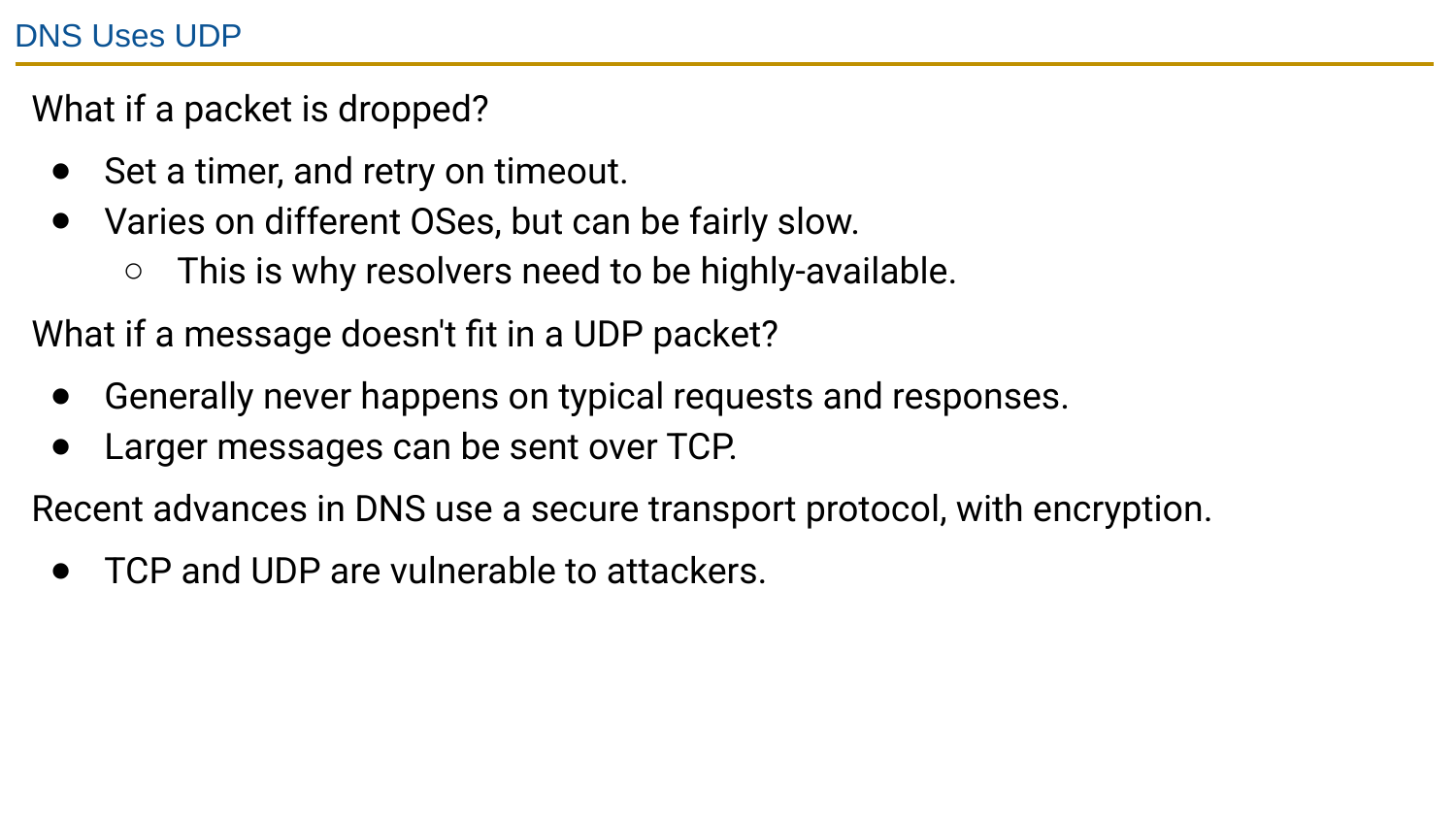

# DNS Uses UDP
What if a packet is dropped?
Set a timer, and retry on timeout.
Varies on different OSes, but can be fairly slow.
This is why resolvers need to be highly-available.
What if a message doesn't fit in a UDP packet?
Generally never happens on typical requests and responses.
Larger messages can be sent over TCP.
Recent advances in DNS use a secure transport protocol, with encryption.
TCP and UDP are vulnerable to attackers.